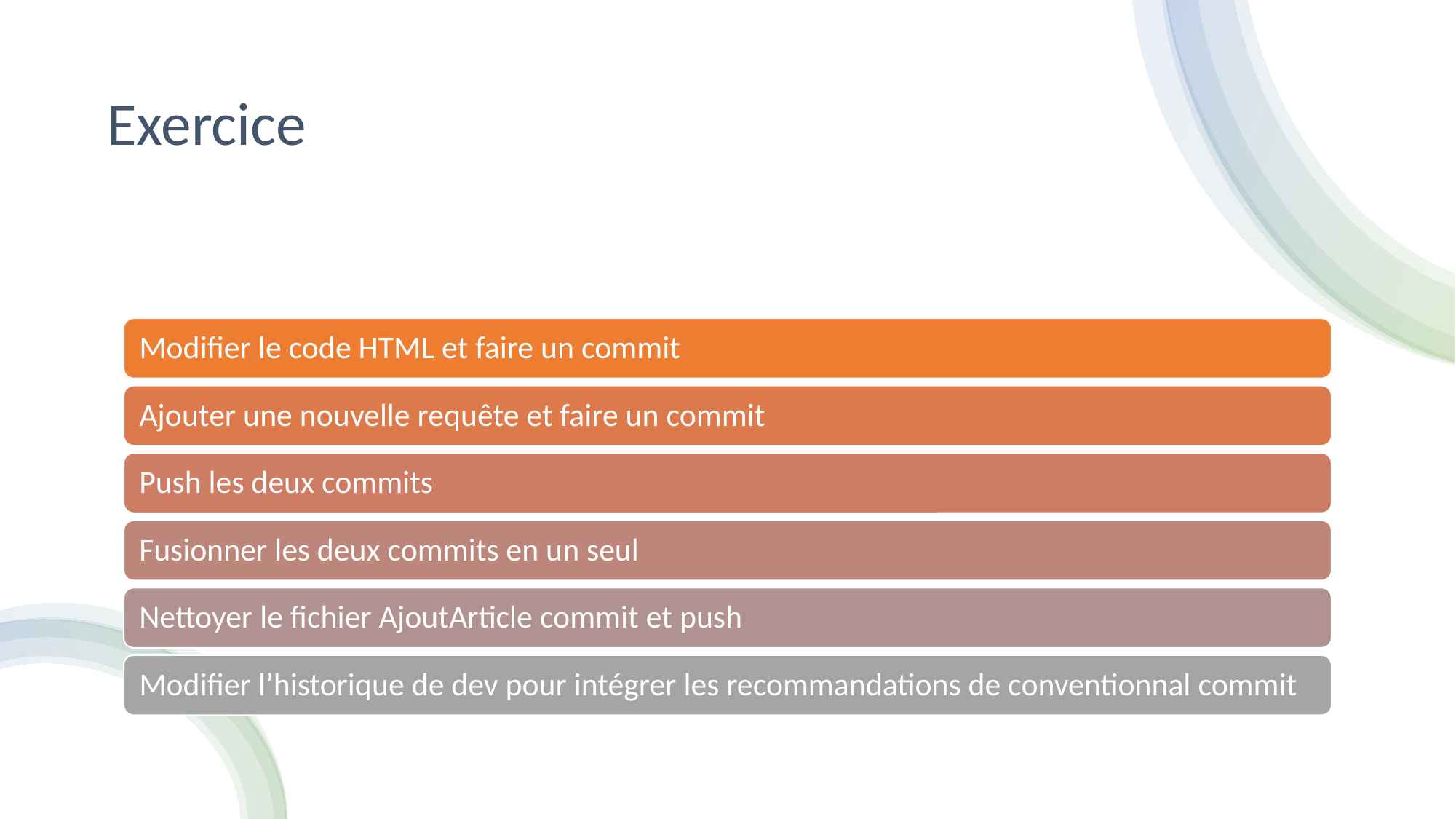

# Exercice
Modifier le code HTML et faire un commit
Ajouter une nouvelle requête et faire un commit
Push les deux commits
Fusionner les deux commits en un seul
Nettoyer le fichier AjoutArticle commit et push
Modifier l’historique de dev pour intégrer les recommandations de conventionnal commit